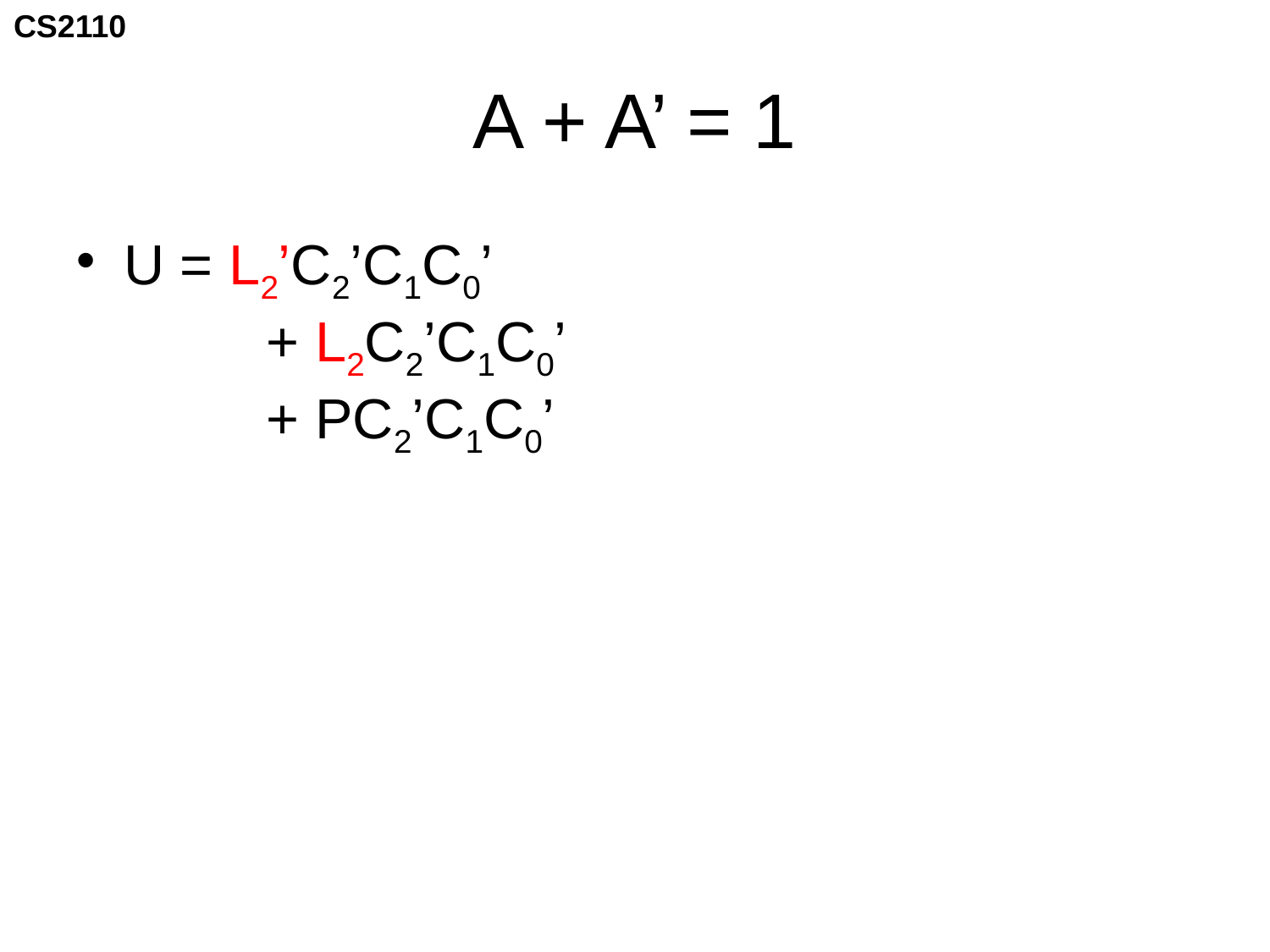

# A + A’ = 1
U = L2’C2’C1C0’
	 + L2C2’C1C0’
	 + PC2’C1C0’